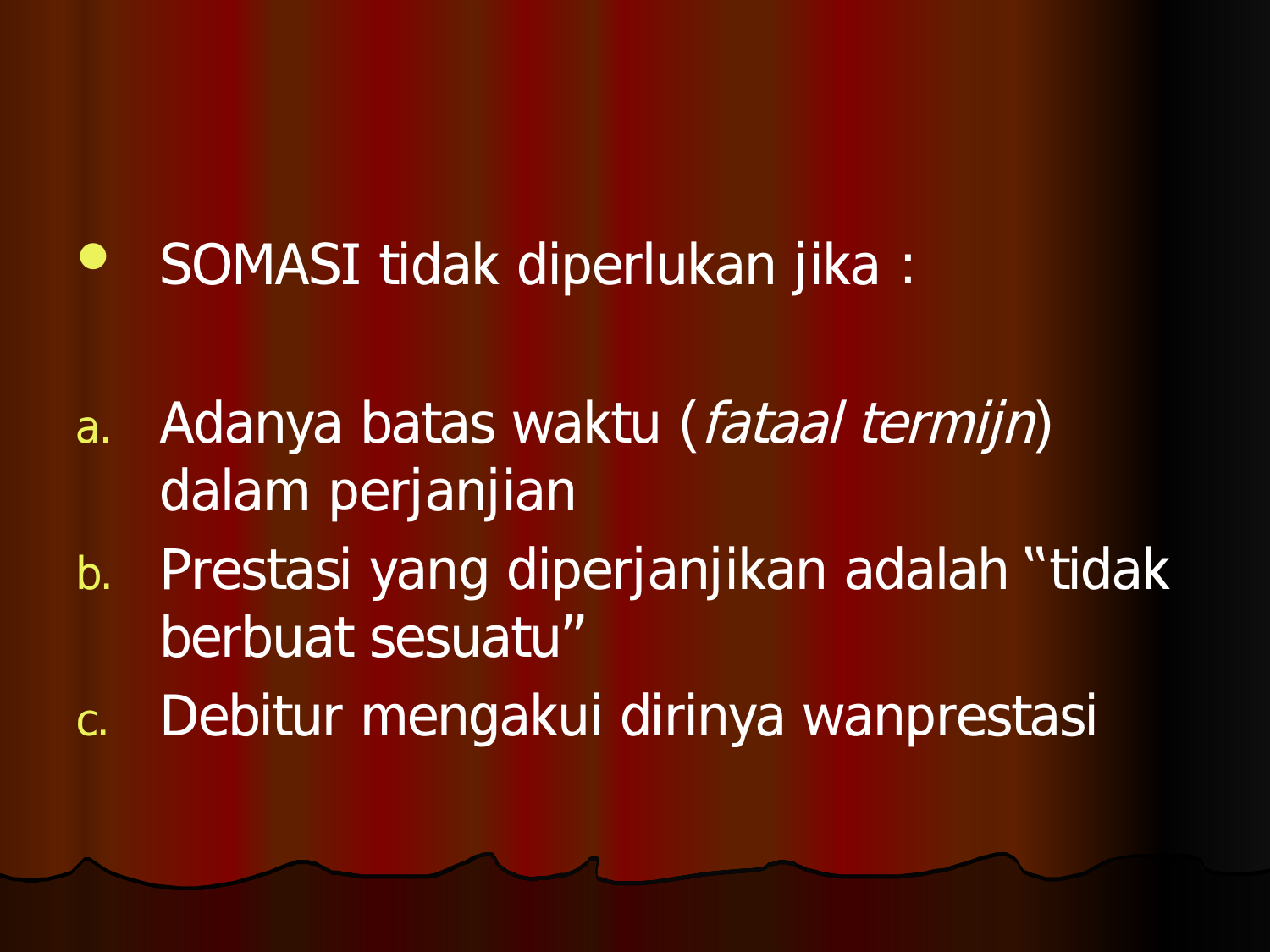

#
SOMASI tidak diperlukan jika :

Adanya batas waktu (fataal termijn) dalam perjanjian
Prestasi yang diperjanjikan adalah “tidak berbuat sesuatu”
Debitur mengakui dirinya wanprestasi